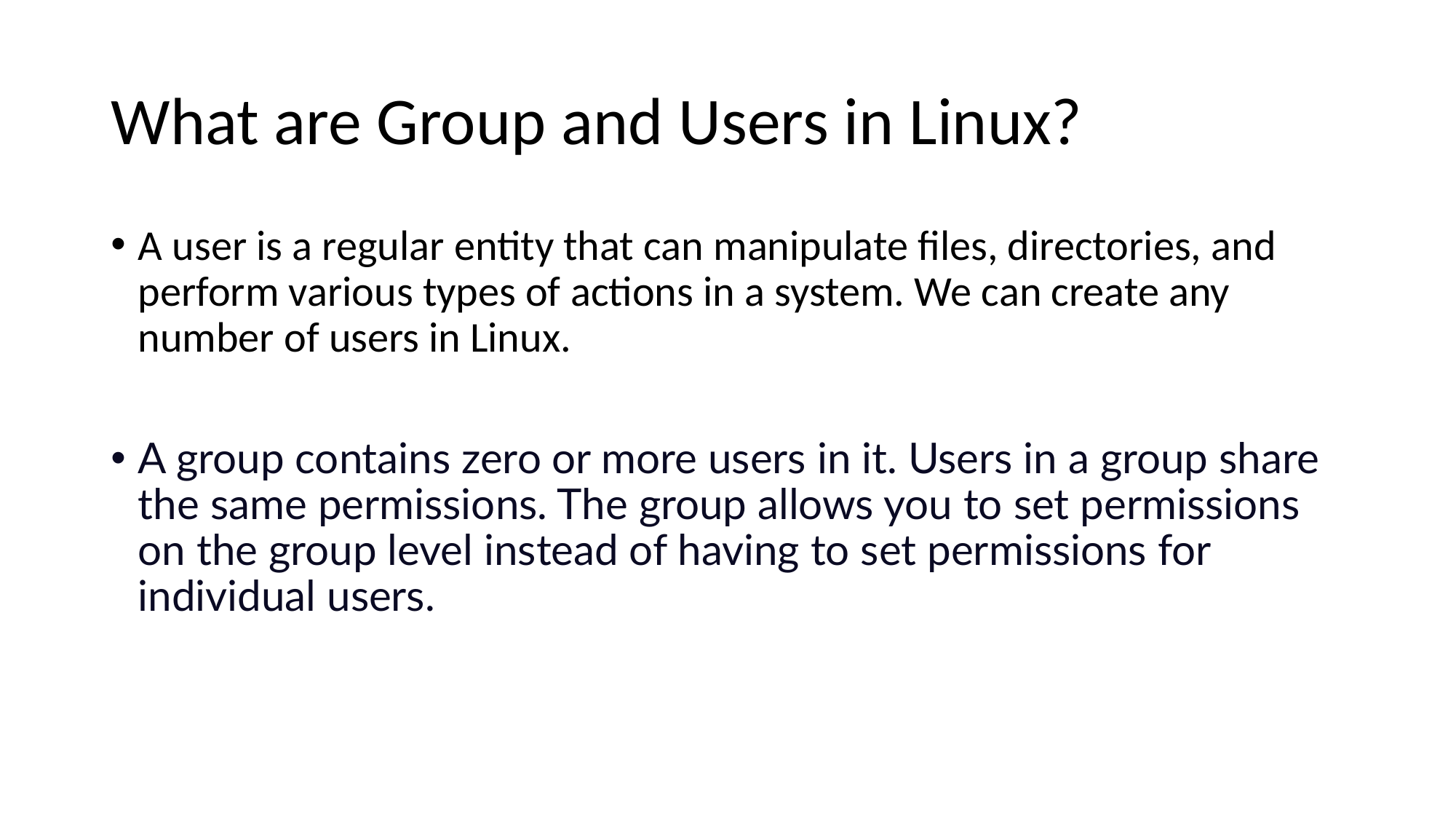

# What are Group and Users in Linux?
A user is a regular entity that can manipulate files, directories, and perform various types of actions in a system. We can create any number of users in Linux.

A group contains zero or more users in it. Users in a group share the same permissions. The group allows you to set permissions on the group level instead of having to set permissions for individual users.